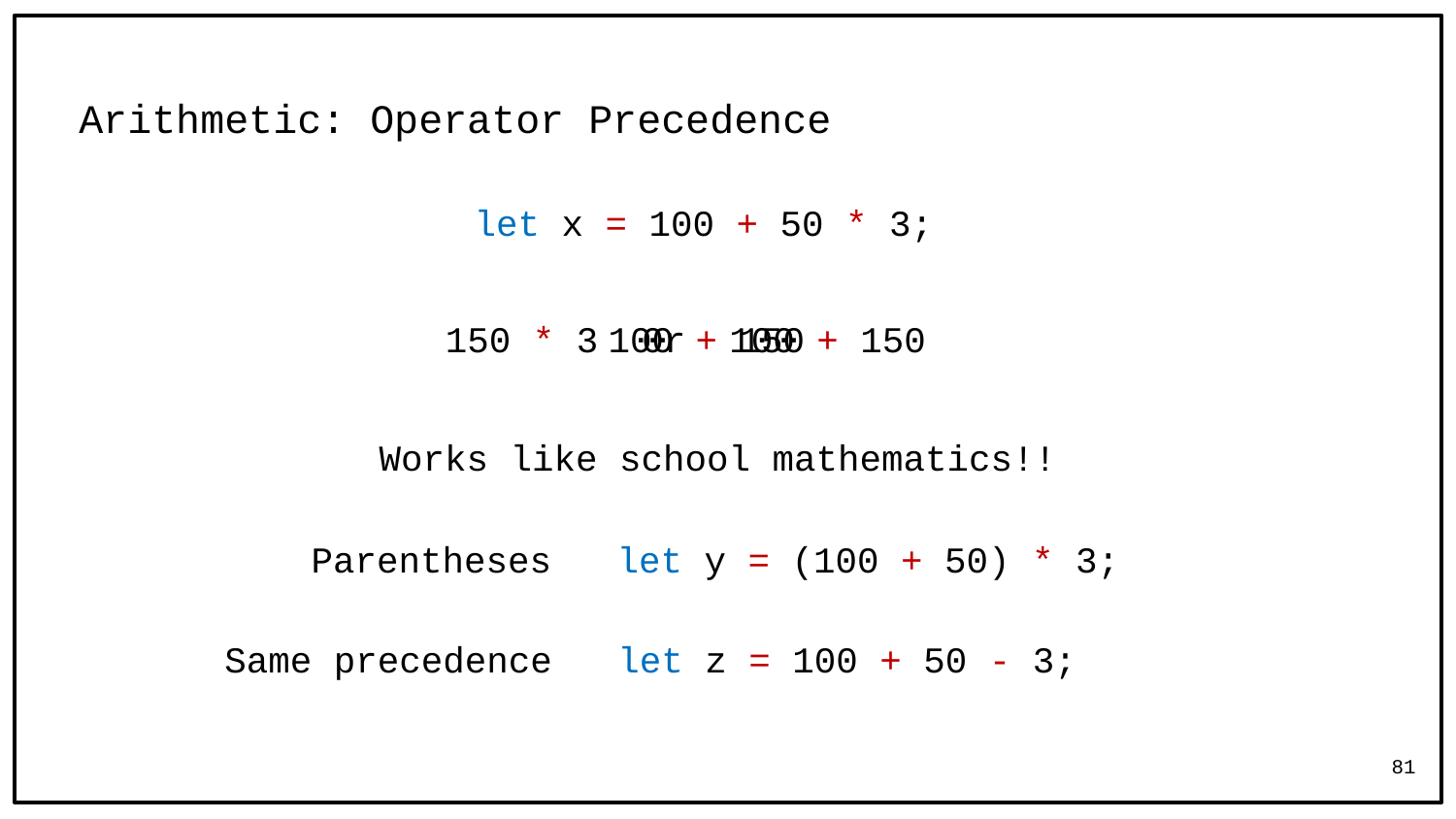

# Arithmetic: Operator Precedence

let x = 100 + 50 * 3;
150 * 3  0r  100 + 150
100 + 150
Works like school mathematics!!
Parentheses   let y = (100 + 50) * 3;

Same precedence   let z = 100 + 50 - 3;

81